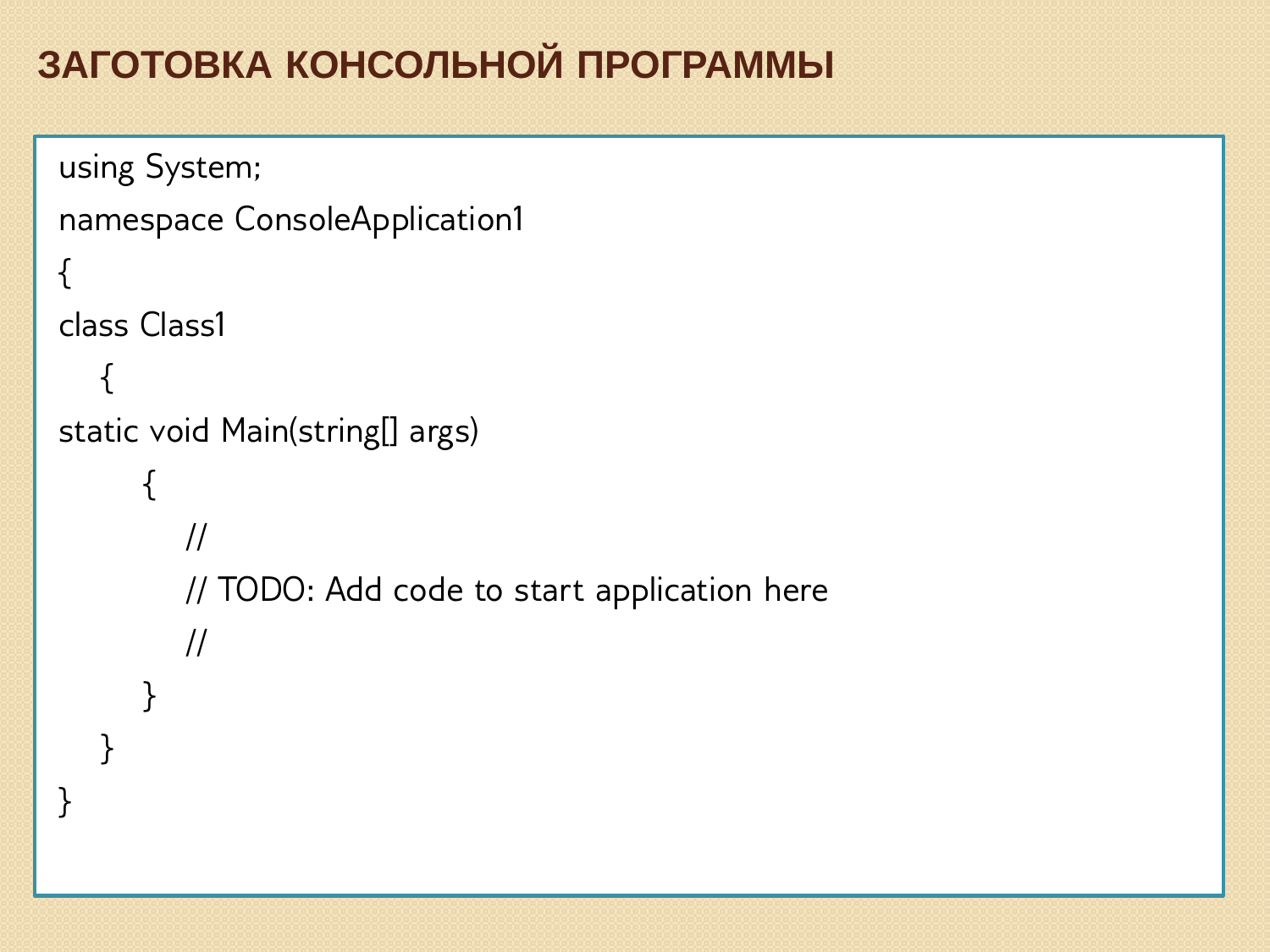

# Заготовка консольной программы
using System;
namespace ConsoleApplication1
{
class Class1
    {
static void Main(string[] args)
        {
            //
            // TODO: Add code to start application here
            //
        }
    }
}